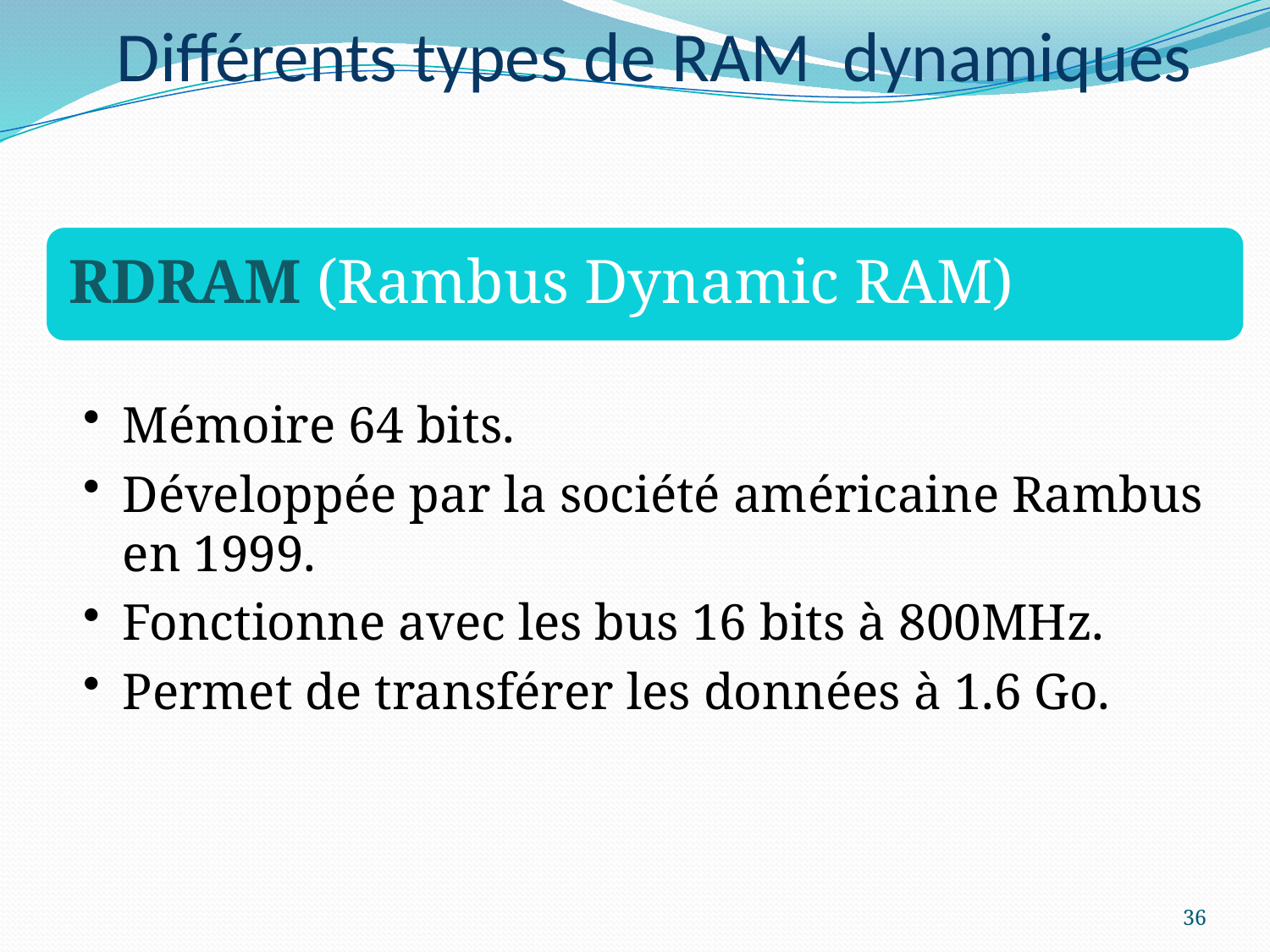

Différents types de RAM  dynamiques
RDRAM (Rambus Dynamic RAM)
Mémoire 64 bits.
Développée par la société américaine Rambus en 1999.
Fonctionne avec les bus 16 bits à 800MHz.
Permet de transférer les données à 1.6 Go.

36